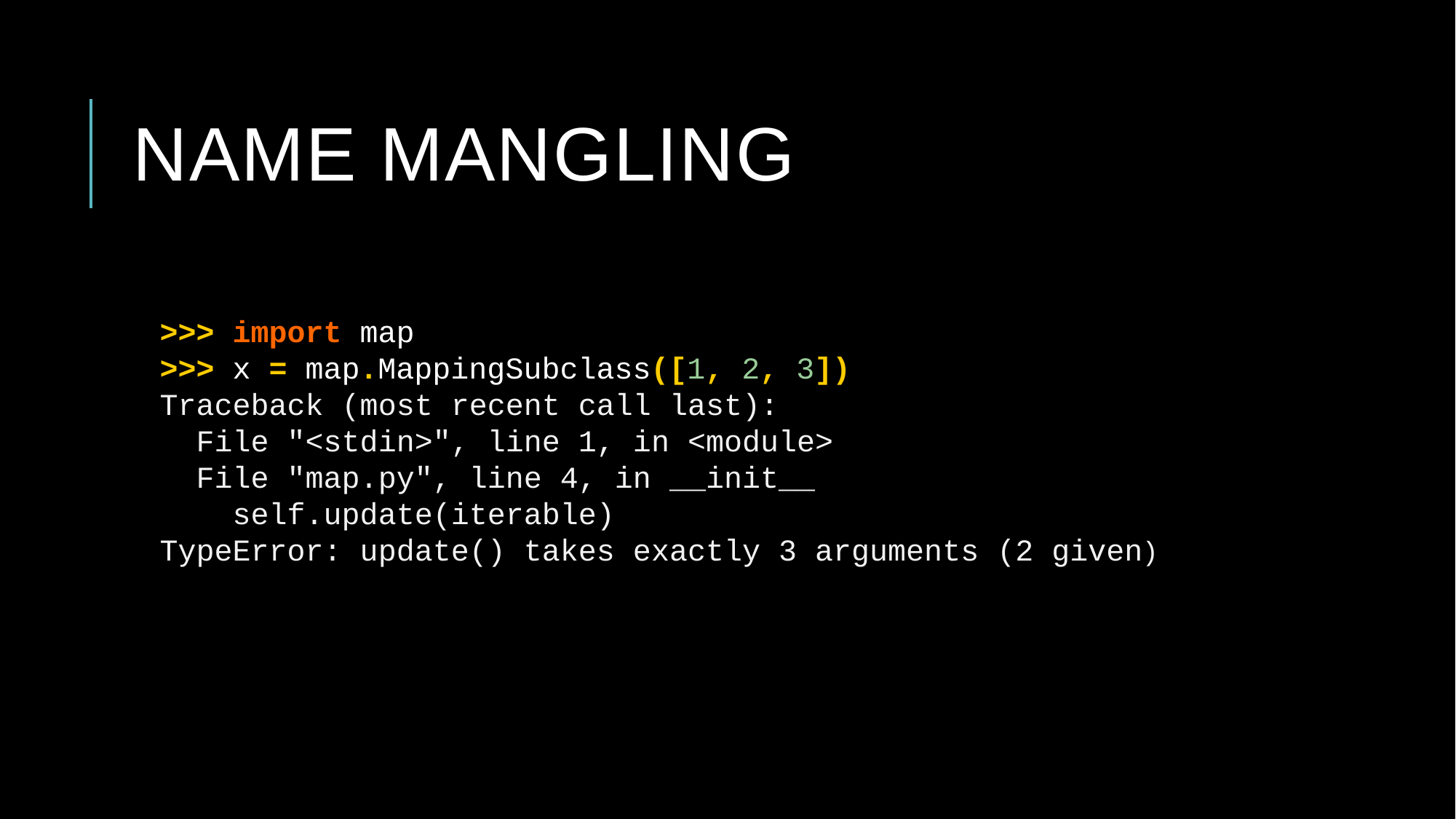

# Name mangling
>>> import map
>>> x = map.MappingSubclass([1, 2, 3])
Traceback (most recent call last):
  File "<stdin>", line 1, in <module>
  File "map.py", line 4, in __init__
    self.update(iterable)
TypeError: update() takes exactly 3 arguments (2 given)